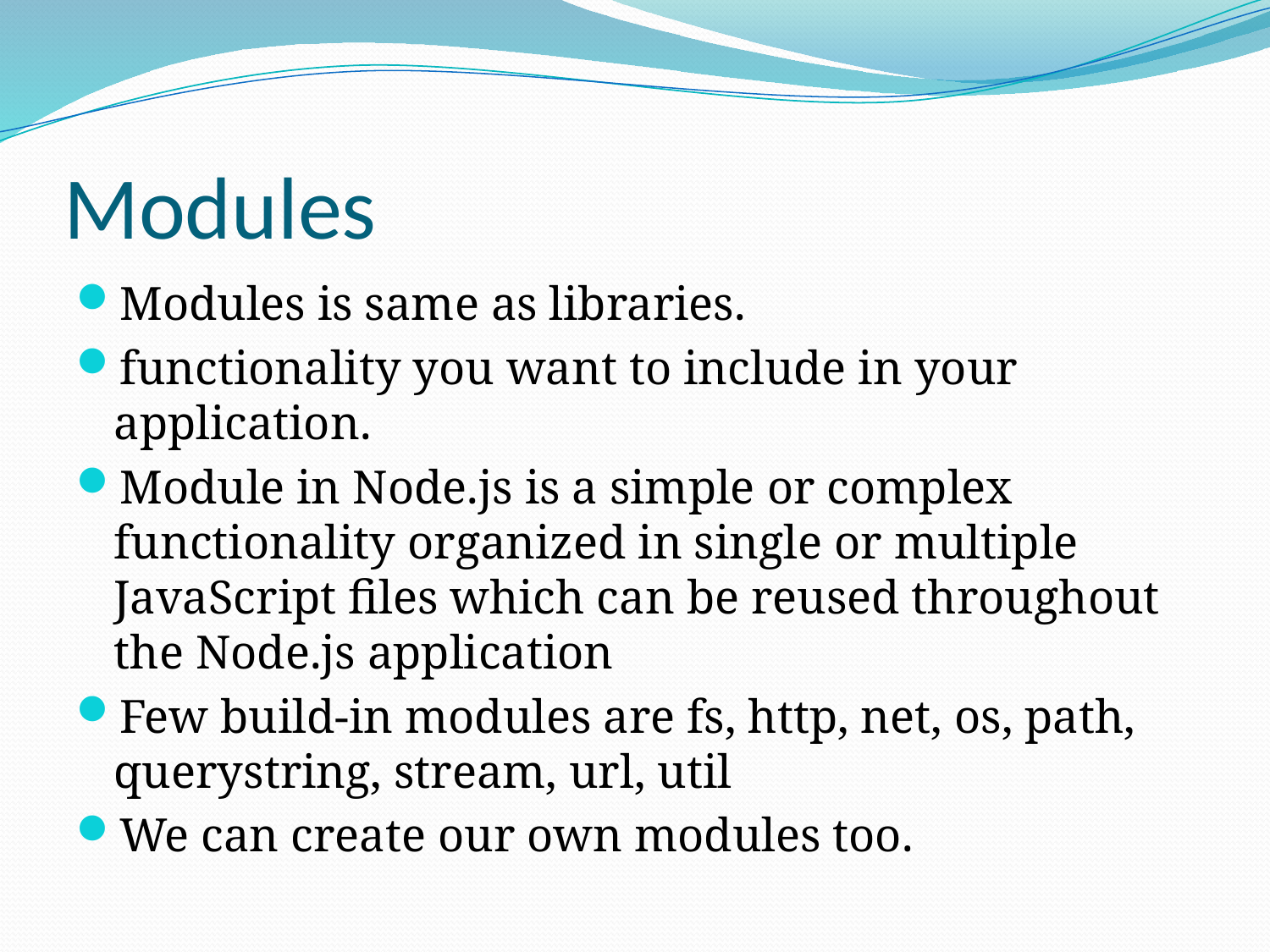

# Modules
Modules is same as libraries.
functionality you want to include in your application.
Module in Node.js is a simple or complex functionality organized in single or multiple JavaScript files which can be reused throughout the Node.js application
Few build-in modules are fs, http, net, os, path, querystring, stream, url, util
We can create our own modules too.